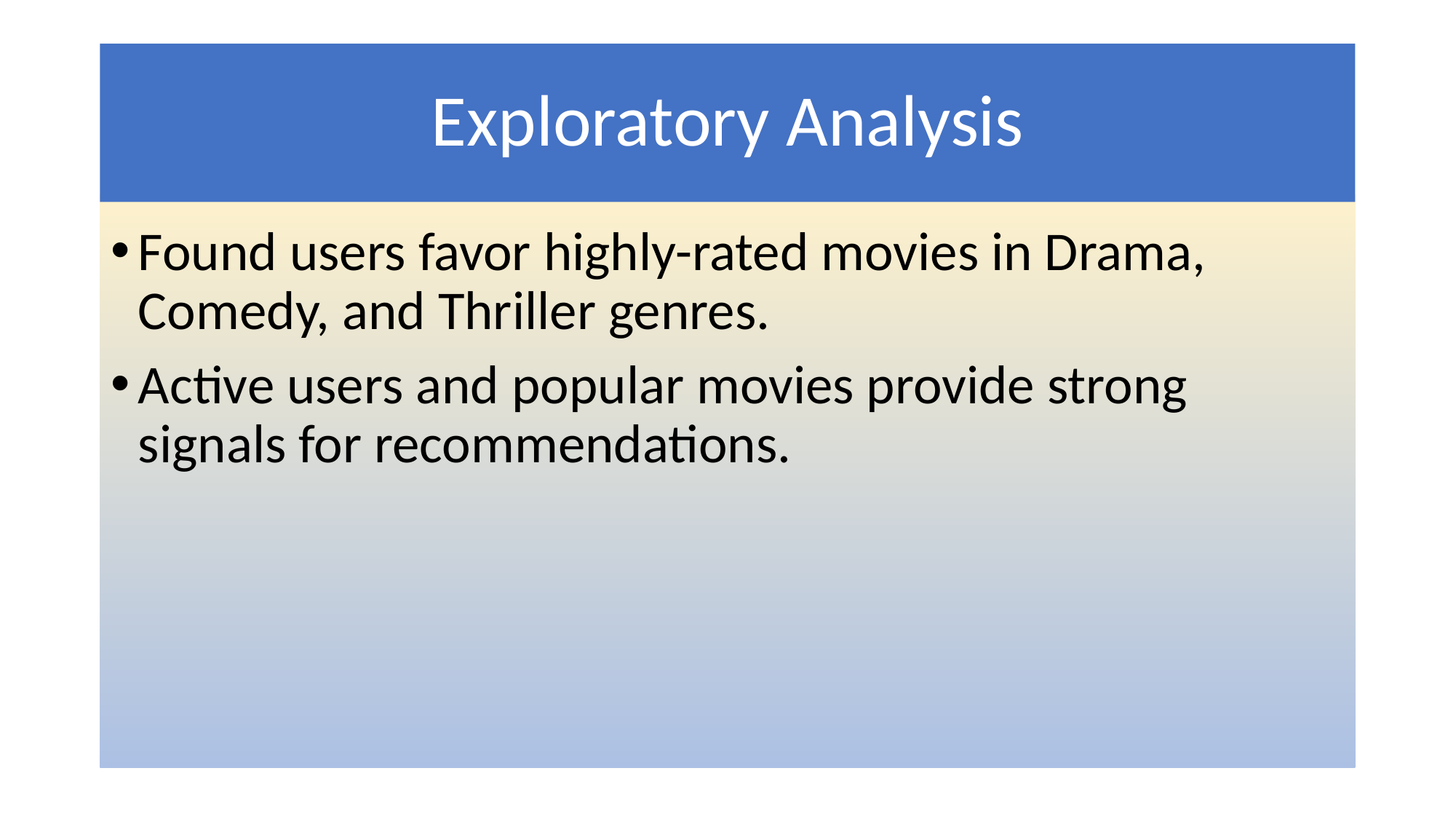

# Exploratory Analysis

Found users favor highly-rated movies in Drama, Comedy, and Thriller genres.
Active users and popular movies provide strong signals for recommendations.